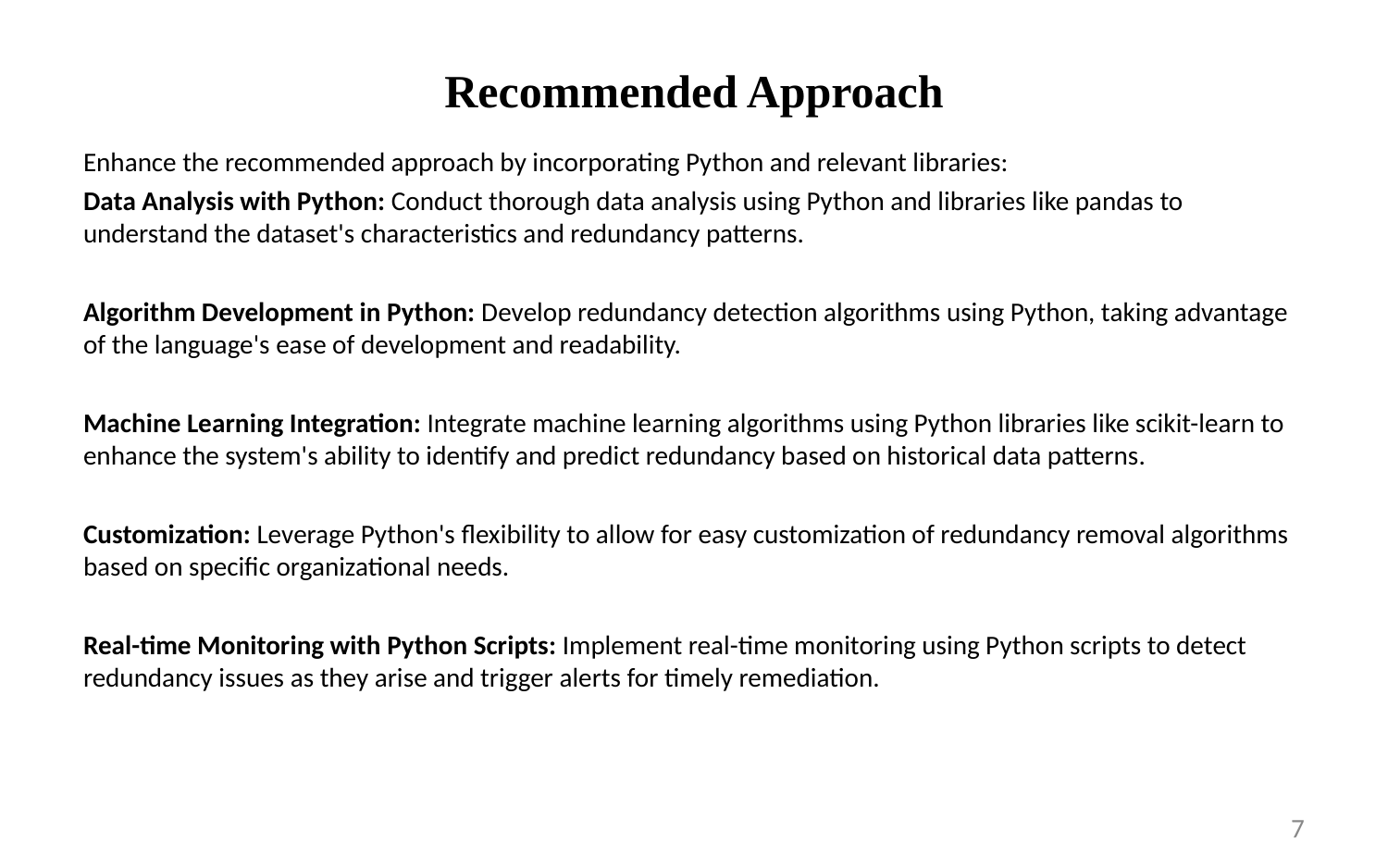

# Recommended Approach
Enhance the recommended approach by incorporating Python and relevant libraries:
Data Analysis with Python: Conduct thorough data analysis using Python and libraries like pandas to understand the dataset's characteristics and redundancy patterns.

Algorithm Development in Python: Develop redundancy detection algorithms using Python, taking advantage of the language's ease of development and readability.

Machine Learning Integration: Integrate machine learning algorithms using Python libraries like scikit-learn to enhance the system's ability to identify and predict redundancy based on historical data patterns.

Customization: Leverage Python's flexibility to allow for easy customization of redundancy removal algorithms based on specific organizational needs.

Real-time Monitoring with Python Scripts: Implement real-time monitoring using Python scripts to detect redundancy issues as they arise and trigger alerts for timely remediation.
7